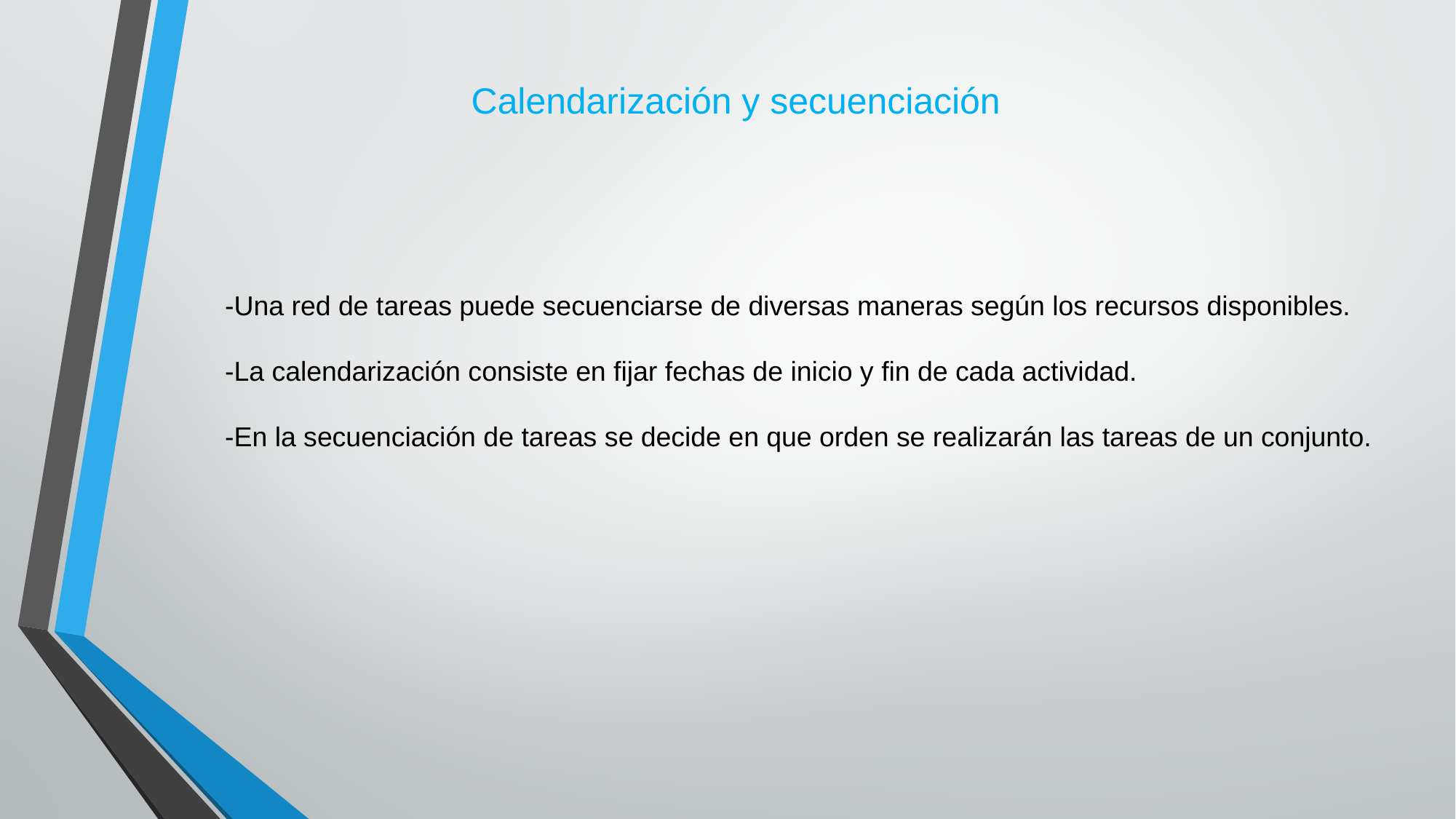

Calendarización y secuenciación
# -Una red de tareas puede secuenciarse de diversas maneras según los recursos disponibles. -La calendarización consiste en fijar fechas de inicio y fin de cada actividad. -En la secuenciación de tareas se decide en que orden se realizarán las tareas de un conjunto.